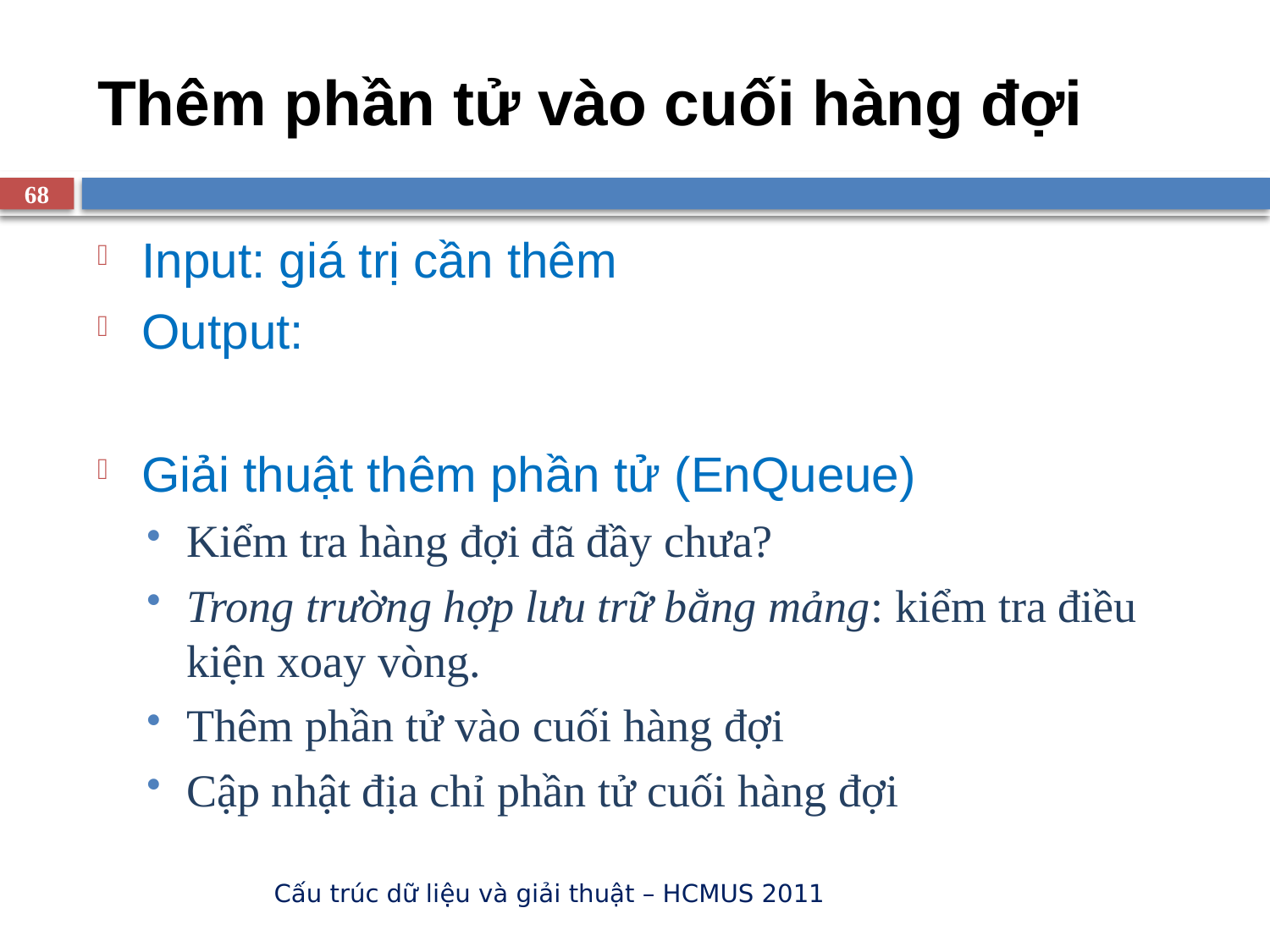

# Thêm phần tử vào cuối hàng đợi
68
Input: giá trị cần thêm
Output:

Giải thuật thêm phần tử (EnQueue)
Kiểm tra hàng đợi đã đầy chưa?
Trong trường hợp lưu trữ bằng mảng: kiểm tra điều kiện xoay vòng.
Thêm phần tử vào cuối hàng đợi
Cập nhật địa chỉ phần tử cuối hàng đợi

Cấu trúc dữ liệu và giải thuật – HCMUS 2011